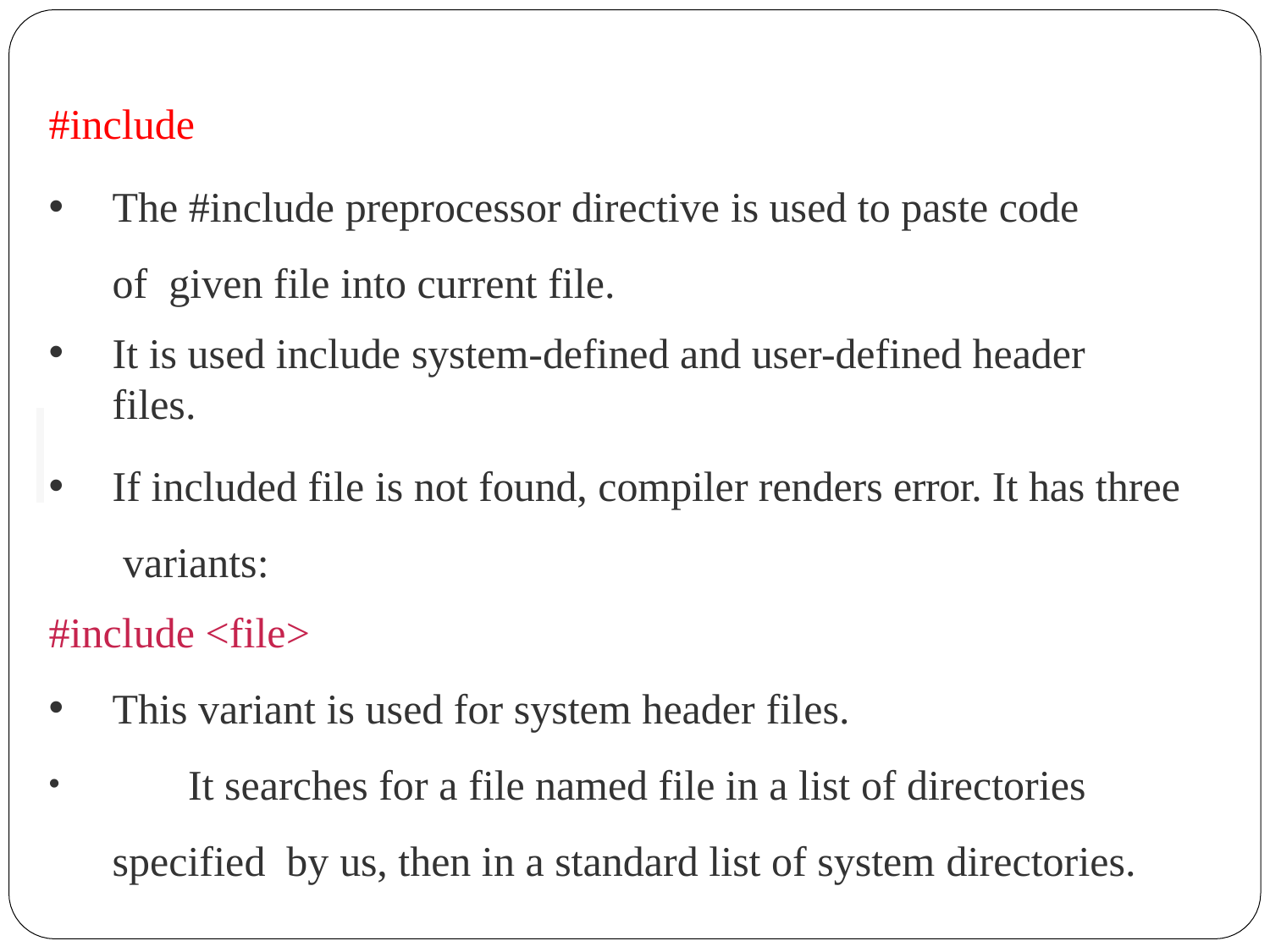

#include
The #include preprocessor directive is used to paste code of  given file into current file.
It is used include system-defined and user-defined header files.
If included file is not found, compiler renders error. It has three  variants:
#include <file>
This variant is used for system header files.
	It searches for a file named file in a list of directories specified  by us, then in a standard list of system directories.